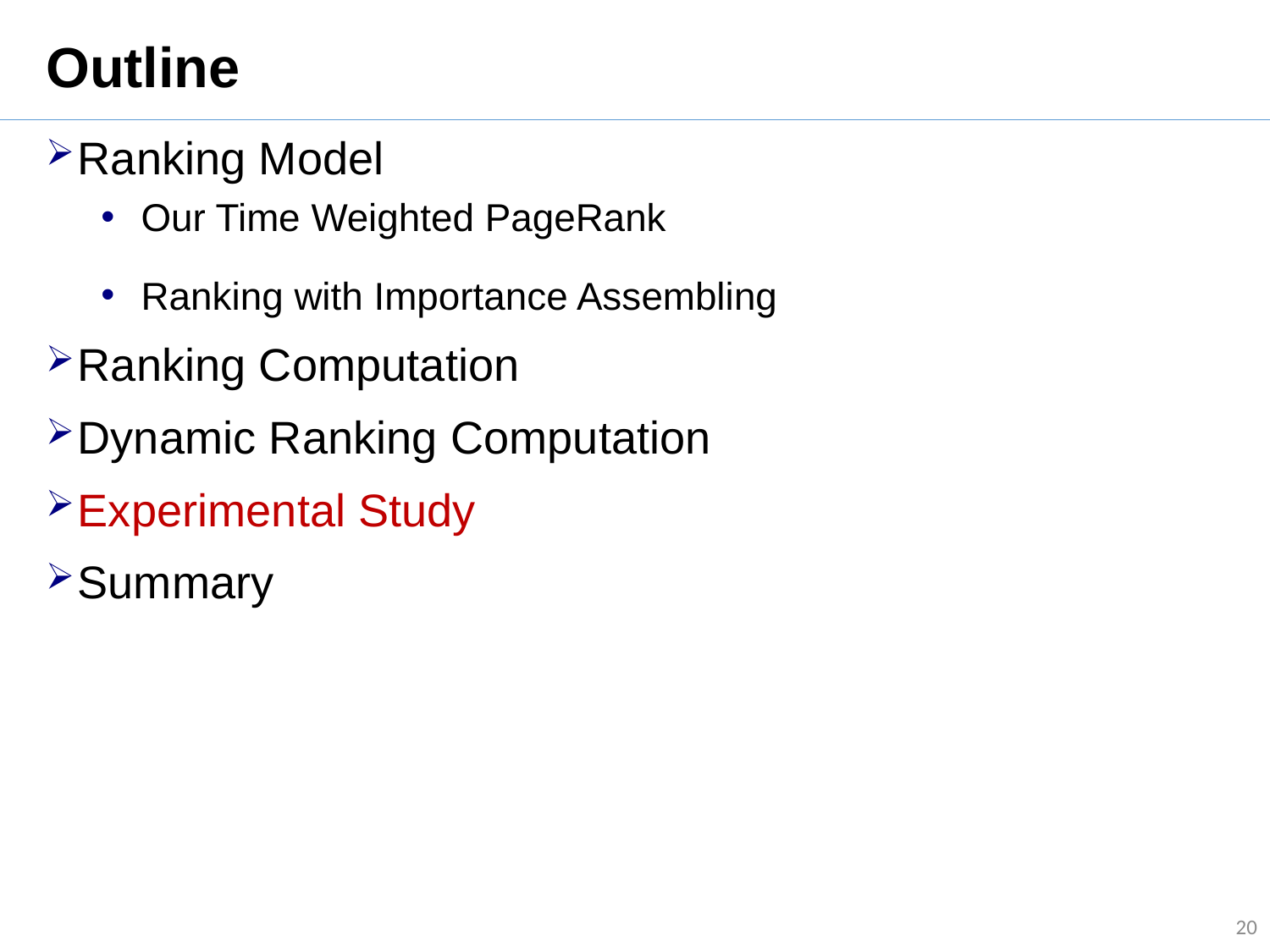

# Outline
Ranking Model
Our Time Weighted PageRank
Ranking with Importance Assembling
Ranking Computation
Dynamic Ranking Computation
Experimental Study
Summary
20